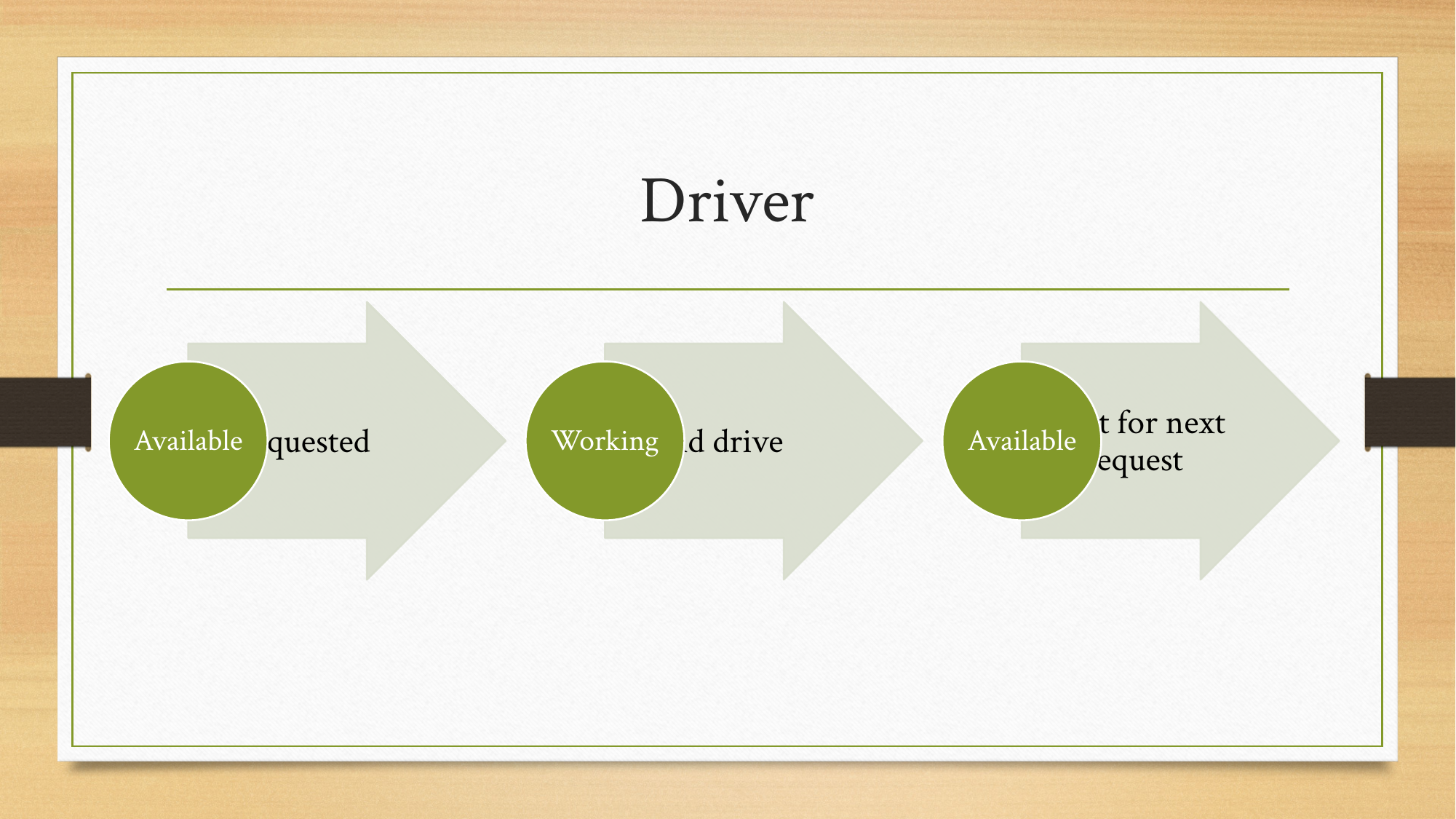

Requested
Available
End drive
Working
Wait for next request
Available
# Driver